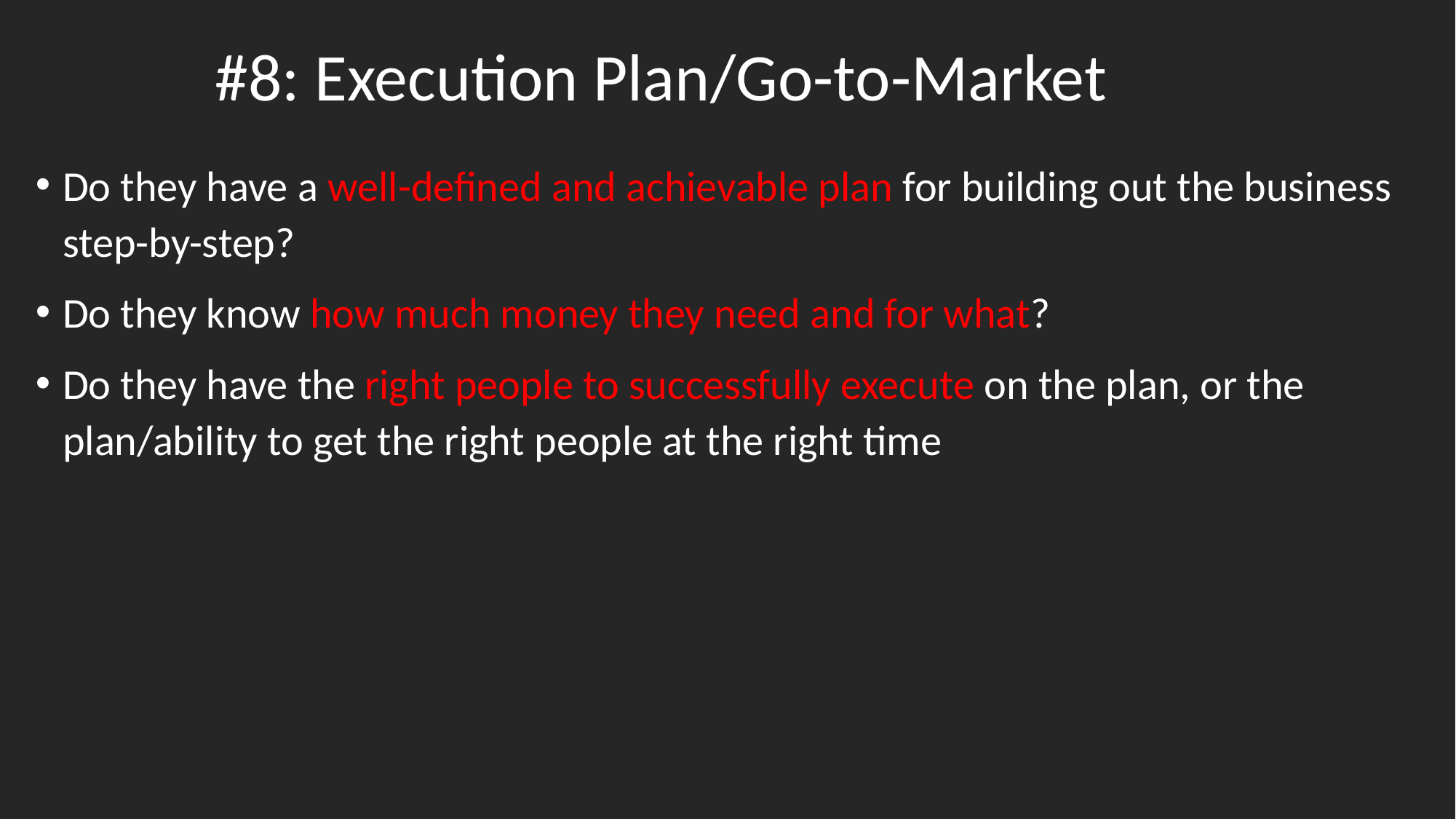

# #8: Execution Plan/Go-to-Market
Do they have a well-defined and achievable plan for building out the business step-by-step?
Do they know how much money they need and for what?
Do they have the right people to successfully execute on the plan, or the plan/ability to get the right people at the right time